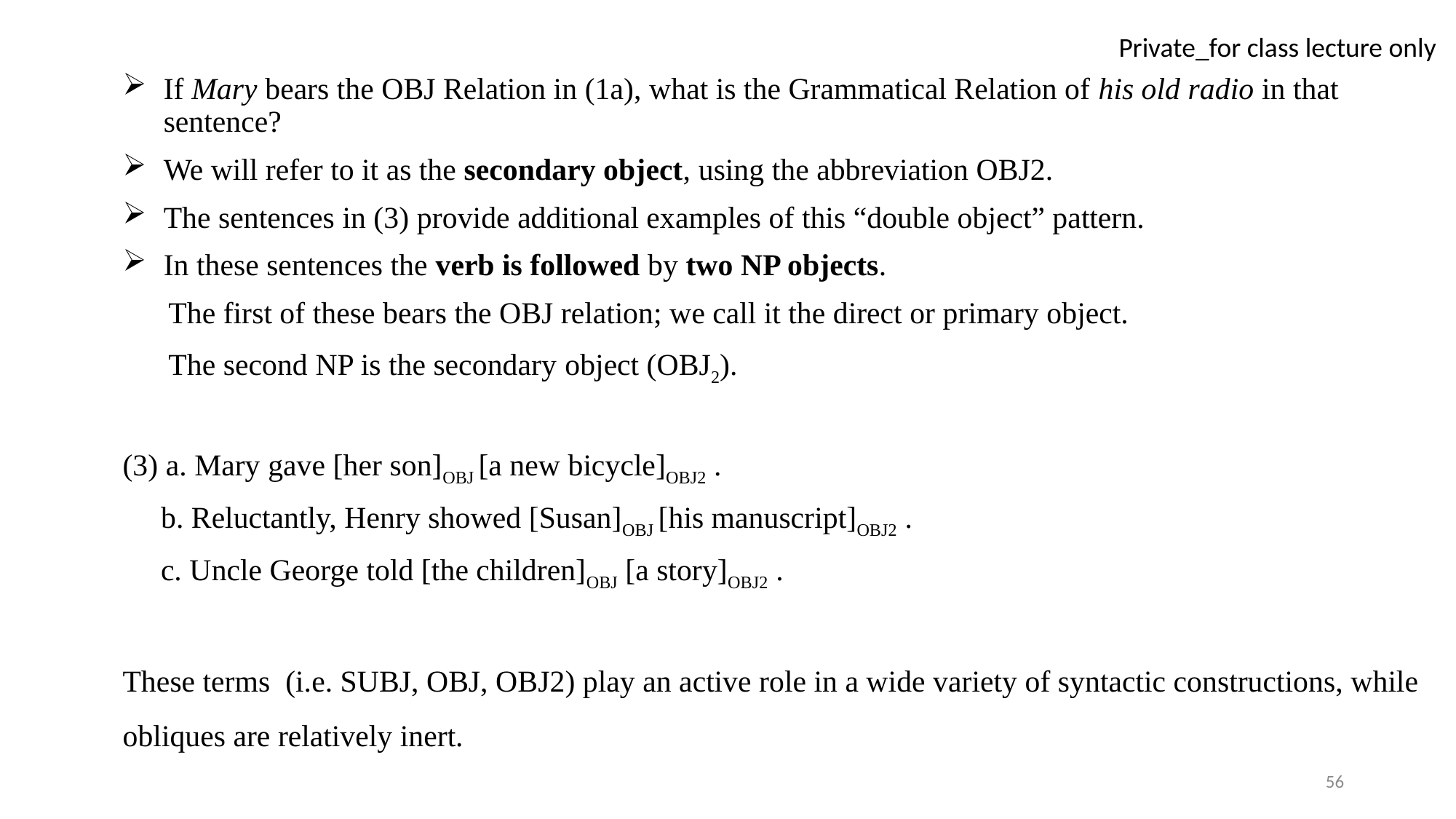

If Mary bears the OBJ Relation in (1a), what is the Grammatical Relation of his old radio in that sentence?
We will refer to it as the secondary object, using the abbreviation OBJ2.
The sentences in (3) provide additional examples of this “double object” pattern.
In these sentences the verb is followed by two NP objects.
      The first of these bears the OBJ relation; we call it the direct or primary object.
      The second NP is the secondary object (OBJ2).

(3) a. Mary gave [her son]OBJ [a new bicycle]OBJ2 .
     b. Reluctantly, Henry showed [Susan]OBJ [his manuscript]OBJ2 .
     c. Uncle George told [the children]OBJ [a story]OBJ2 .

These terms  (i.e. SUBJ, OBJ, OBJ2) play an active role in a wide variety of syntactic constructions, while obliques are relatively inert.
56